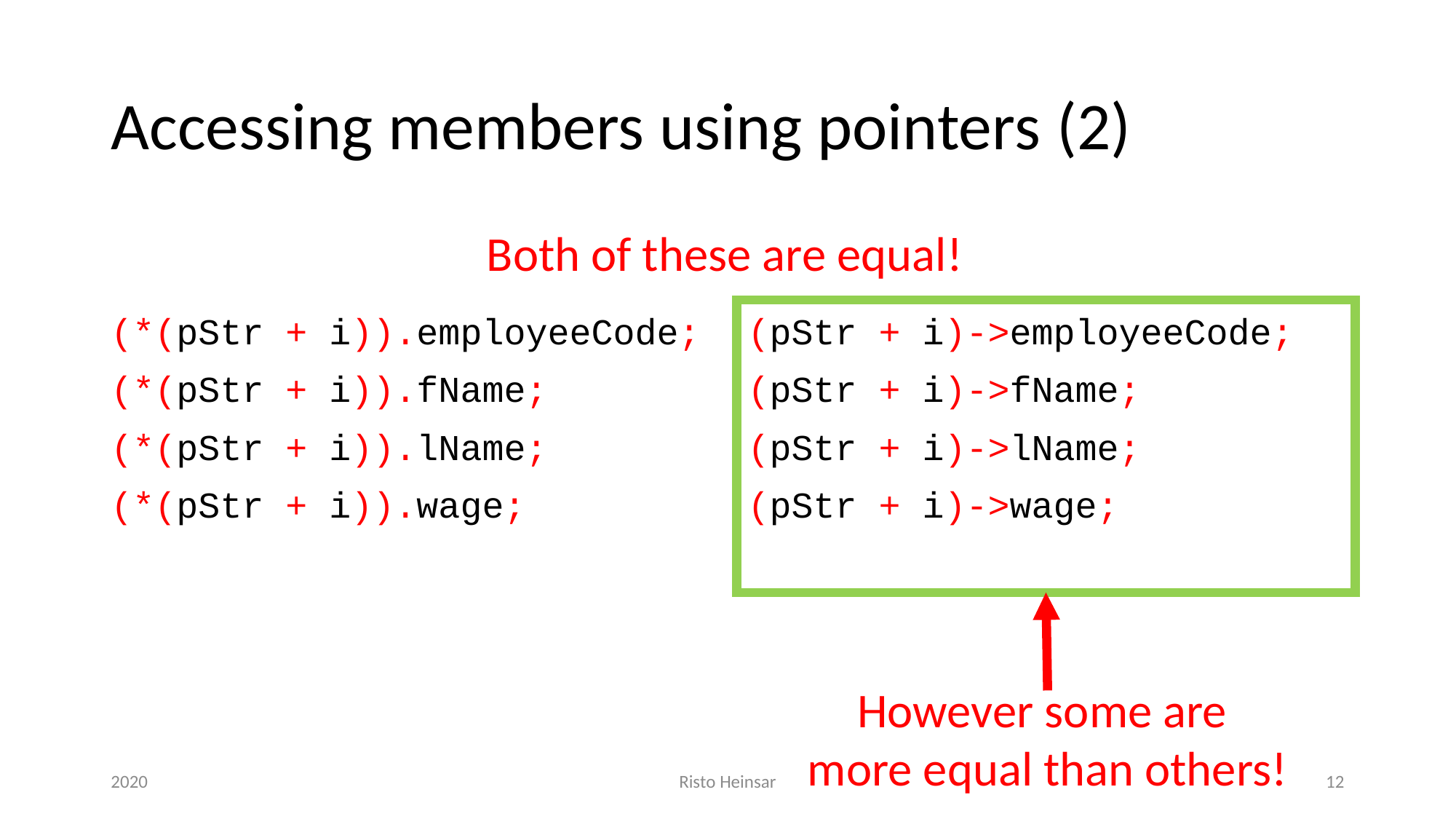

# Accessing members using pointers (2)
Both of these are equal!
(*(pStr + i)).employeeCode;
(*(pStr + i)).fName;
(*(pStr + i)).lName;
(*(pStr + i)).wage;

(pStr + i)->employeeCode;
(pStr + i)->fName;
(pStr + i)->lName;
(pStr + i)->wage;

However some are
more equal than others!
2020
Risto Heinsar
12